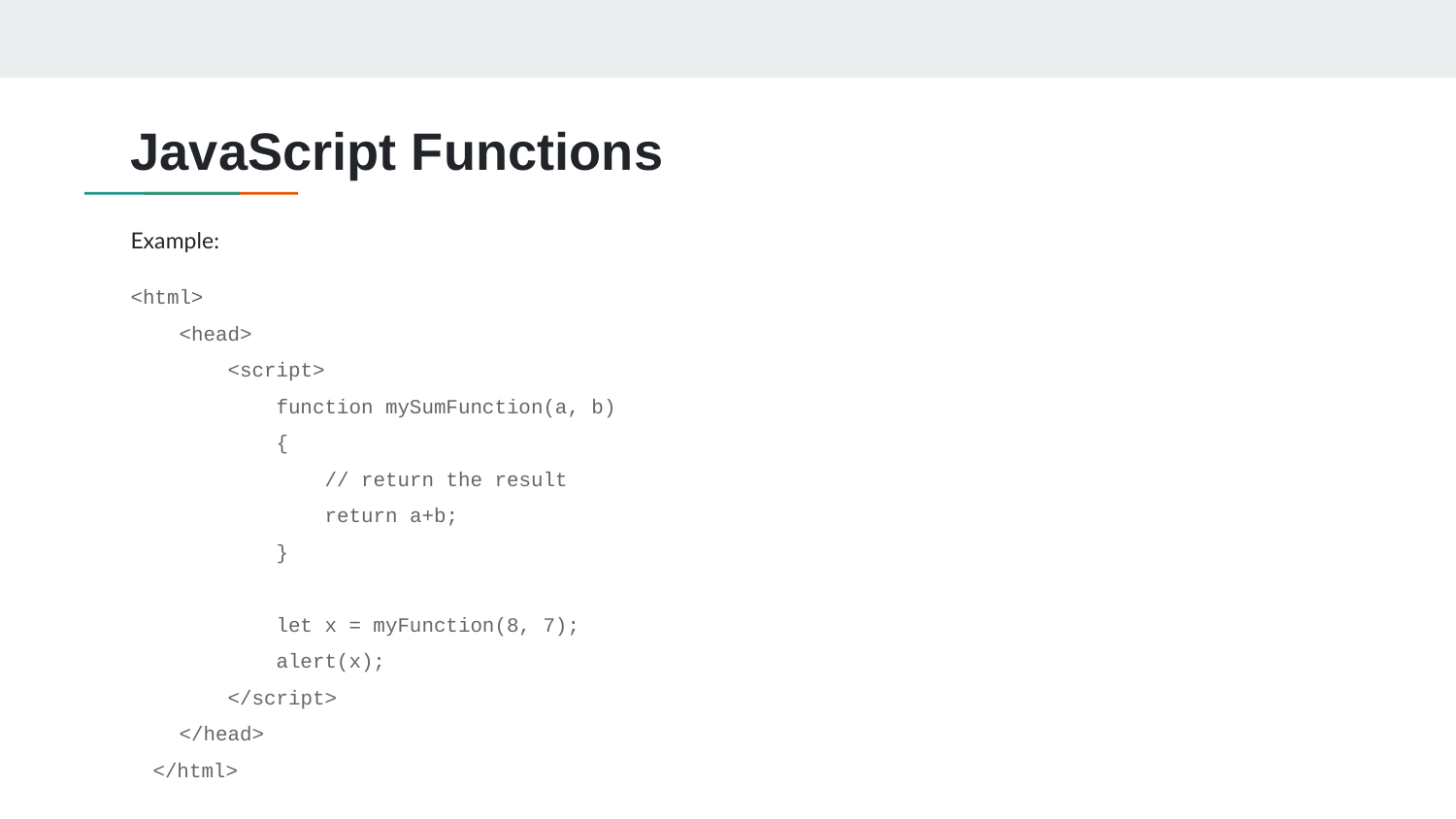

# JavaScript Functions
Example:
<html>
    <head>
        <script>
            function mySumFunction(a, b)
            {
                // return the result
                return a+b;
            }

            let x = myFunction(8, 7);
            alert(x);
        </script>
    </head>
</html>